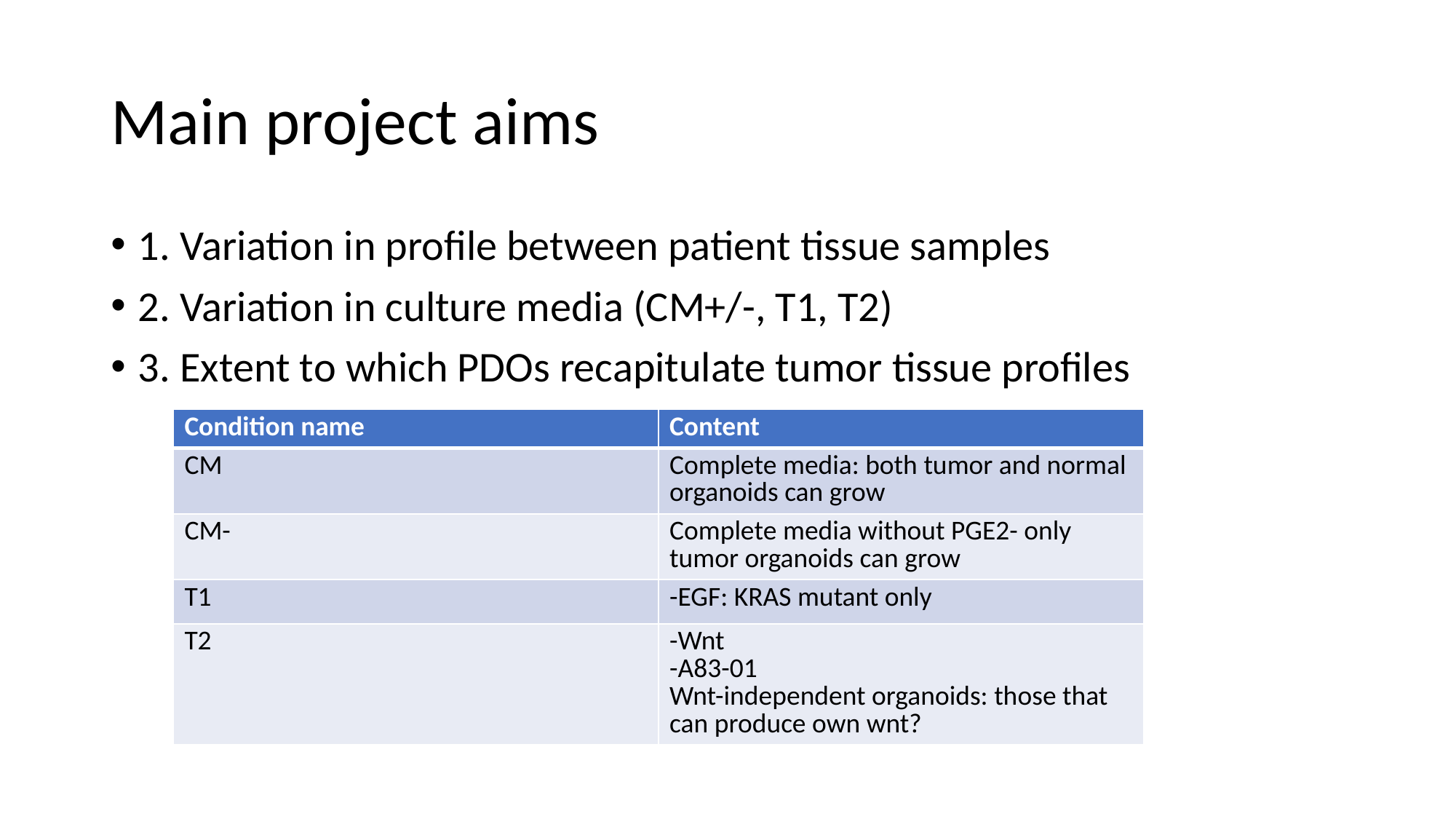

# Main project aims
1. Variation in profile between patient tissue samples
2. Variation in culture media (CM+/-, T1, T2)
3. Extent to which PDOs recapitulate tumor tissue profiles

| Condition name | Content |
| --- | --- |
| CM | Complete media: both tumor and normal organoids can grow |
| CM- | Complete media without PGE2- only tumor organoids can grow |
| T1 | -EGF: KRAS mutant only |
| T2 | -Wnt -A83-01 Wnt-independent organoids: those that can produce own wnt? |